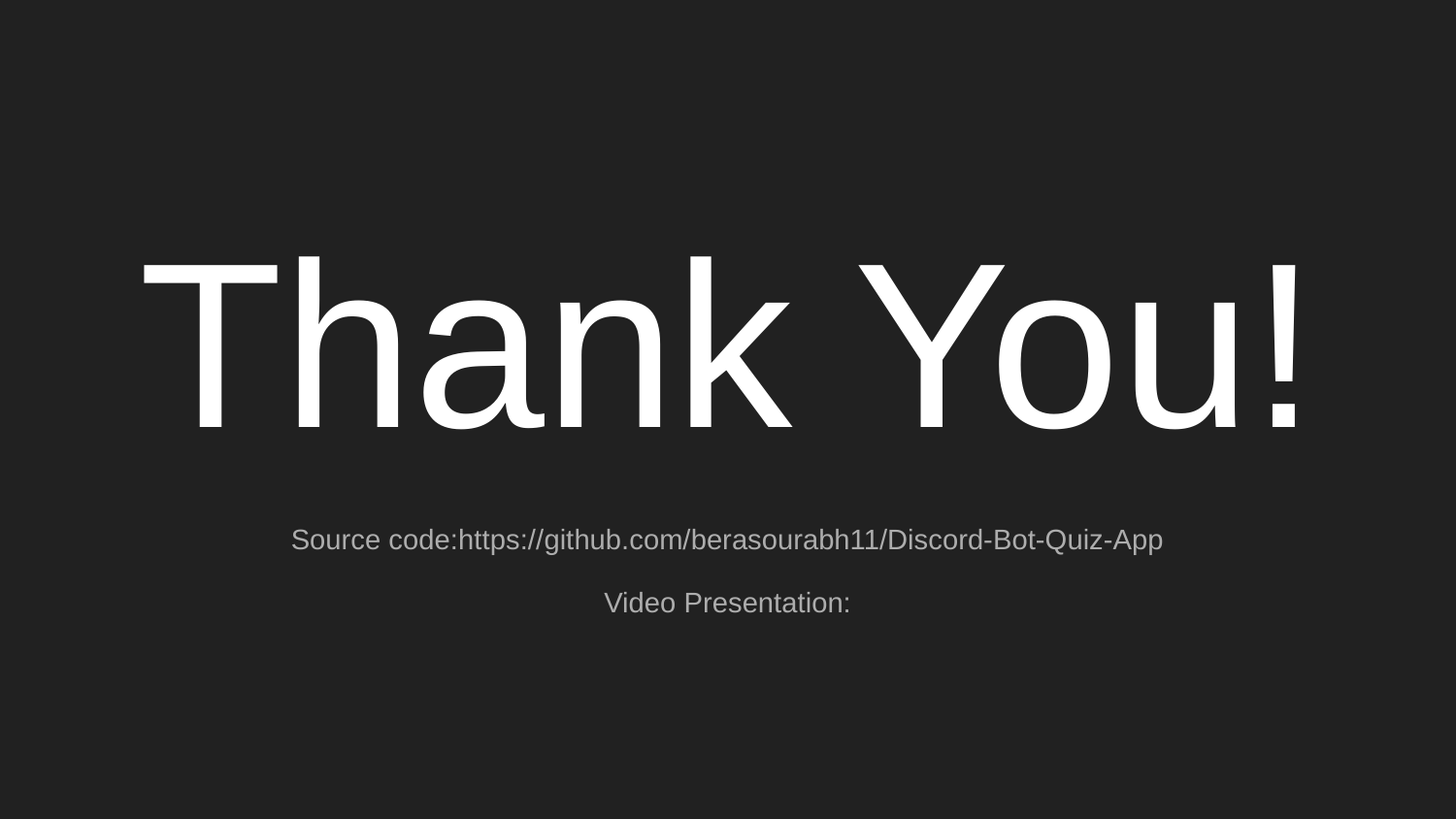

# Thank You!
Source code:https://github.com/berasourabh11/Discord-Bot-Quiz-App
Video Presentation: